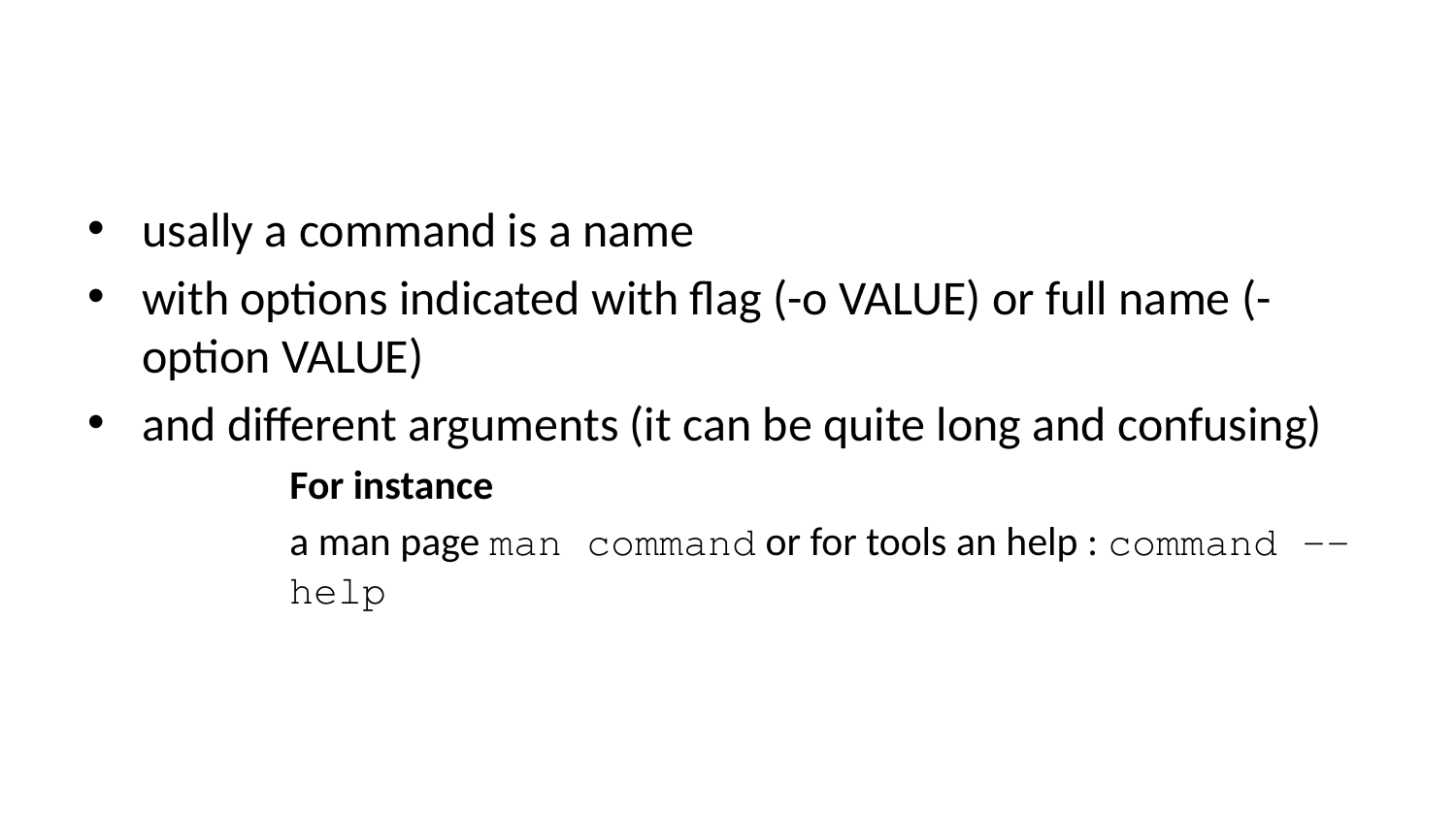

usally a command is a name
with options indicated with flag (-o VALUE) or full name (-option VALUE)
and different arguments (it can be quite long and confusing)
For instance
a man page man command or for tools an help : command --help